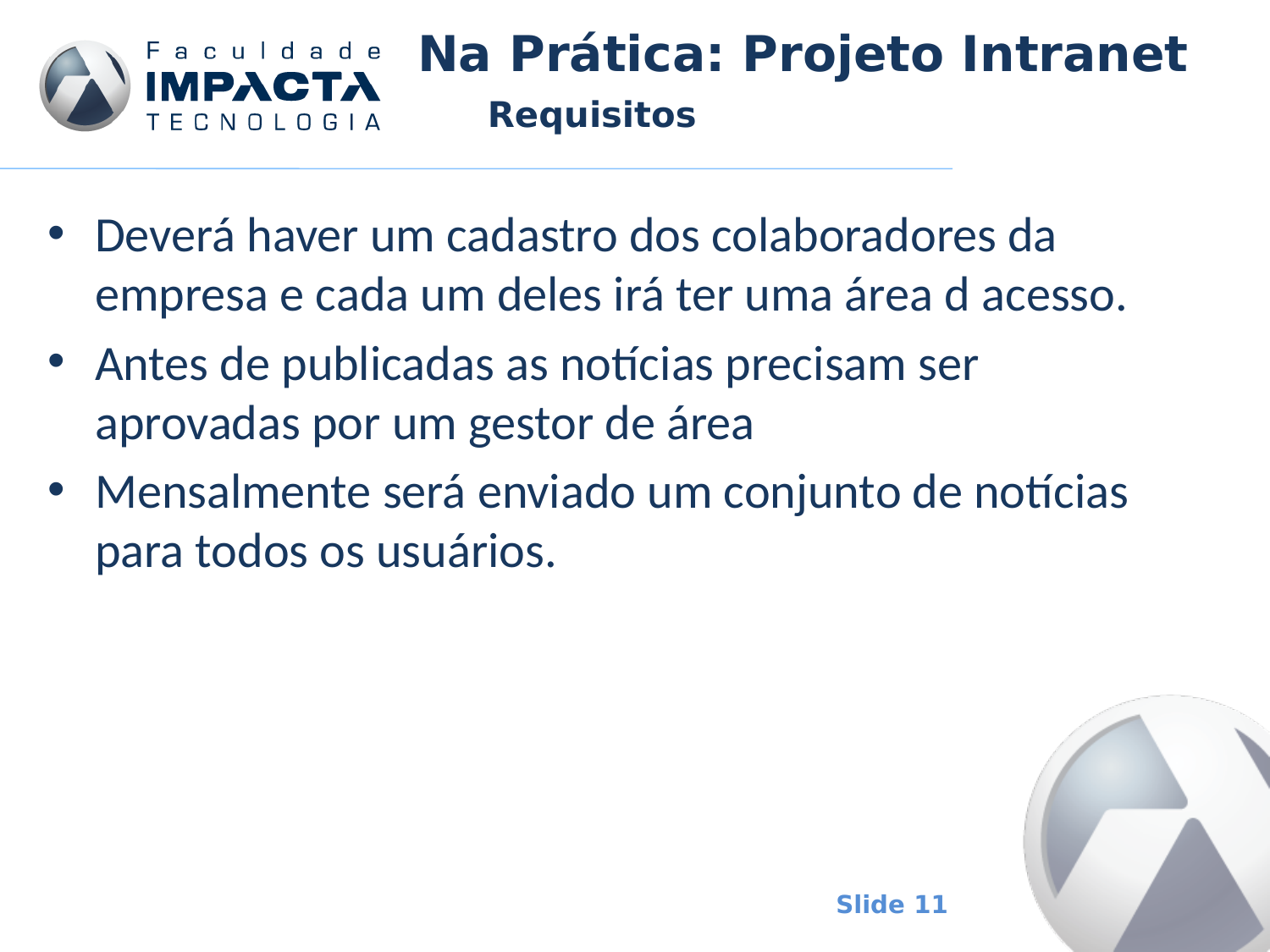

# Na Prática: Projeto Intranet
Requisitos
Deverá haver um cadastro dos colaboradores da empresa e cada um deles irá ter uma área d acesso.
Antes de publicadas as notícias precisam ser aprovadas por um gestor de área
Mensalmente será enviado um conjunto de notícias para todos os usuários.